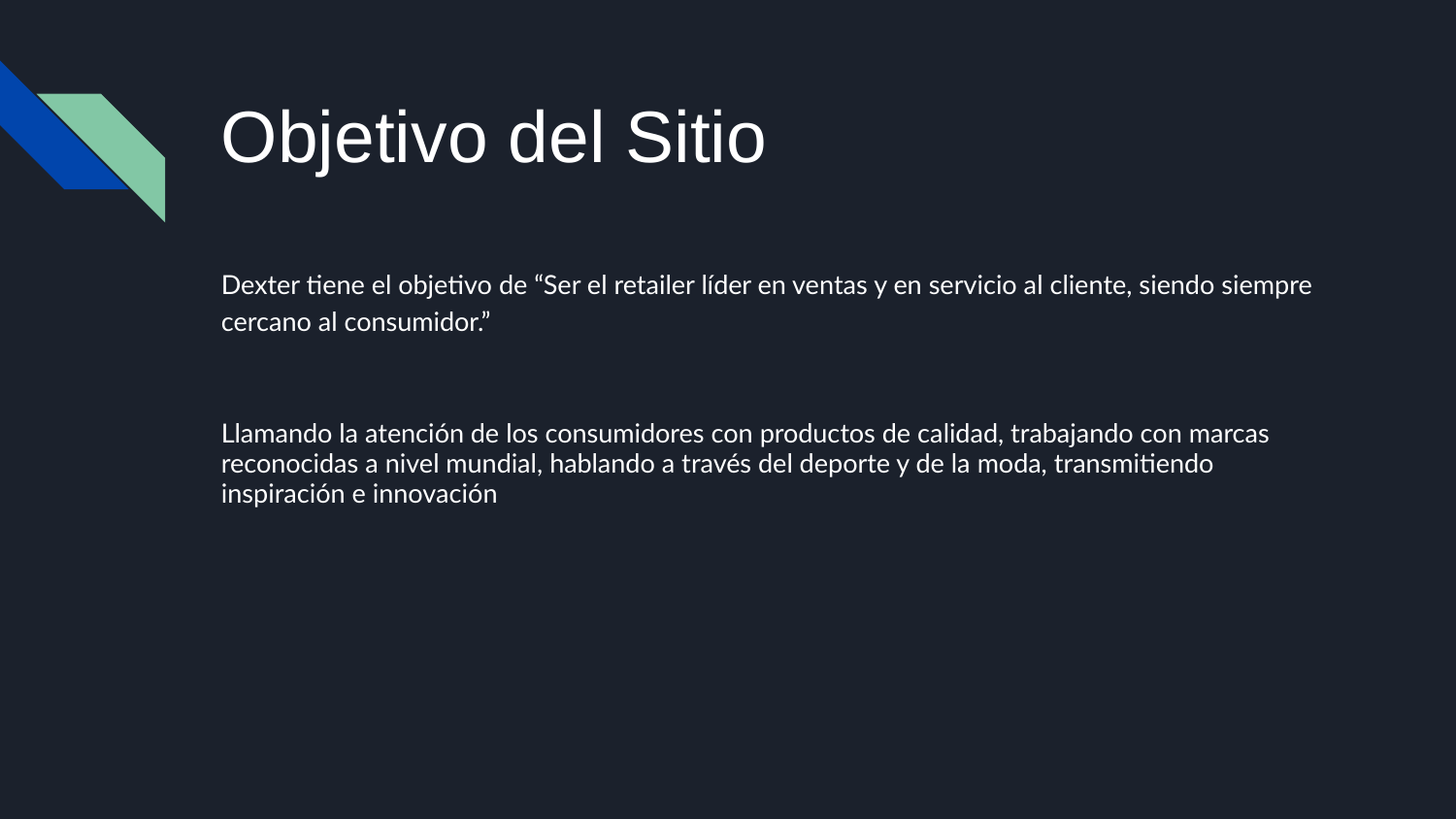

Objetivo del Sitio
Dexter tiene el objetivo de “Ser el retailer líder en ventas y en servicio al cliente, siendo siempre cercano al consumidor.”
Llamando la atención de los consumidores con productos de calidad, trabajando con marcas reconocidas a nivel mundial, hablando a través del deporte y de la moda, transmitiendo inspiración e innovación